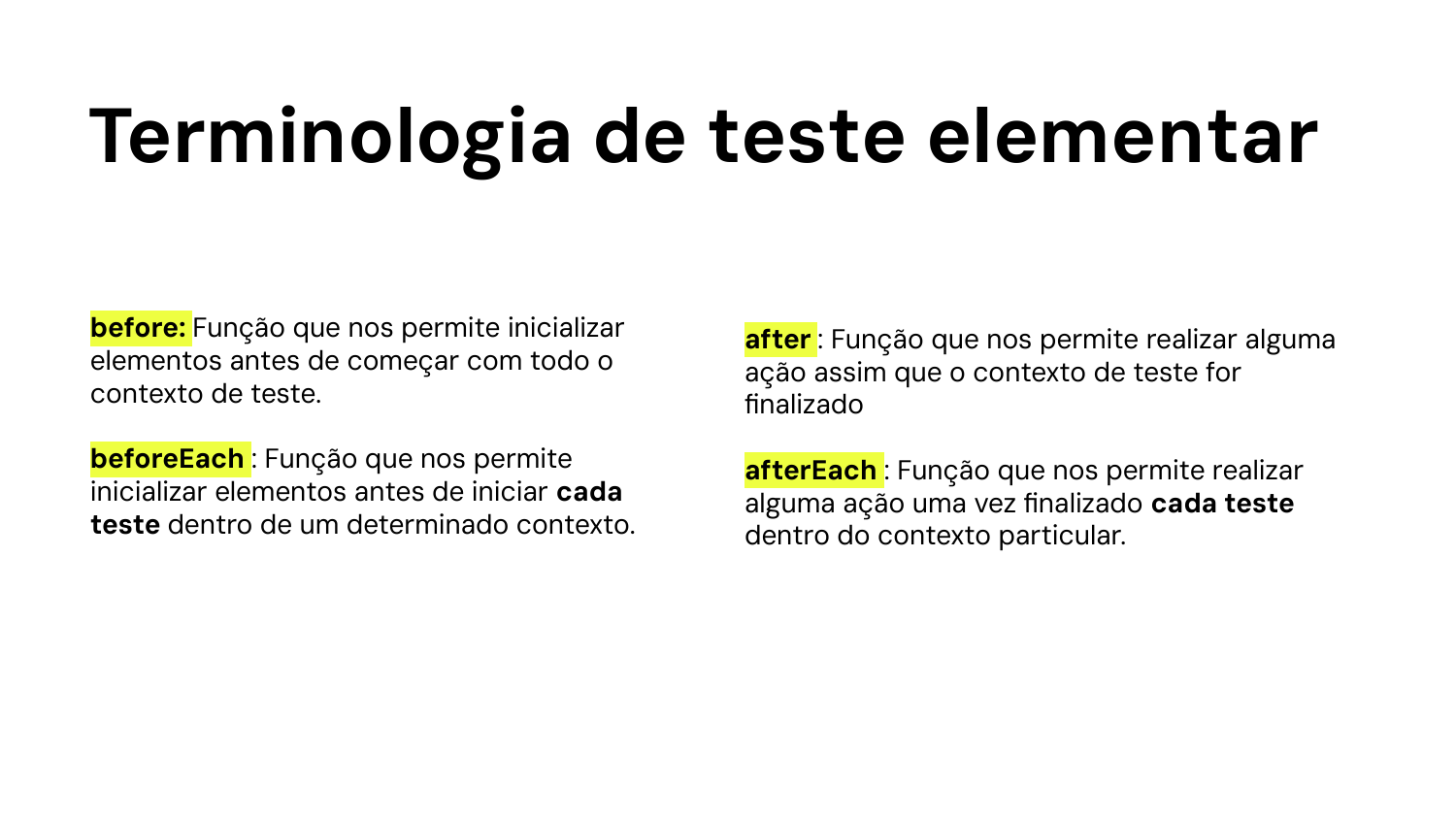

Terminologia de teste elementar
before: Função que nos permite inicializar elementos antes de começar com todo o contexto de teste.

beforeEach : Função que nos permite inicializar elementos antes de iniciar cada teste dentro de um determinado contexto.

after : Função que nos permite realizar alguma ação assim que o contexto de teste for finalizado

afterEach : Função que nos permite realizar alguma ação uma vez finalizado cada teste dentro do contexto particular.